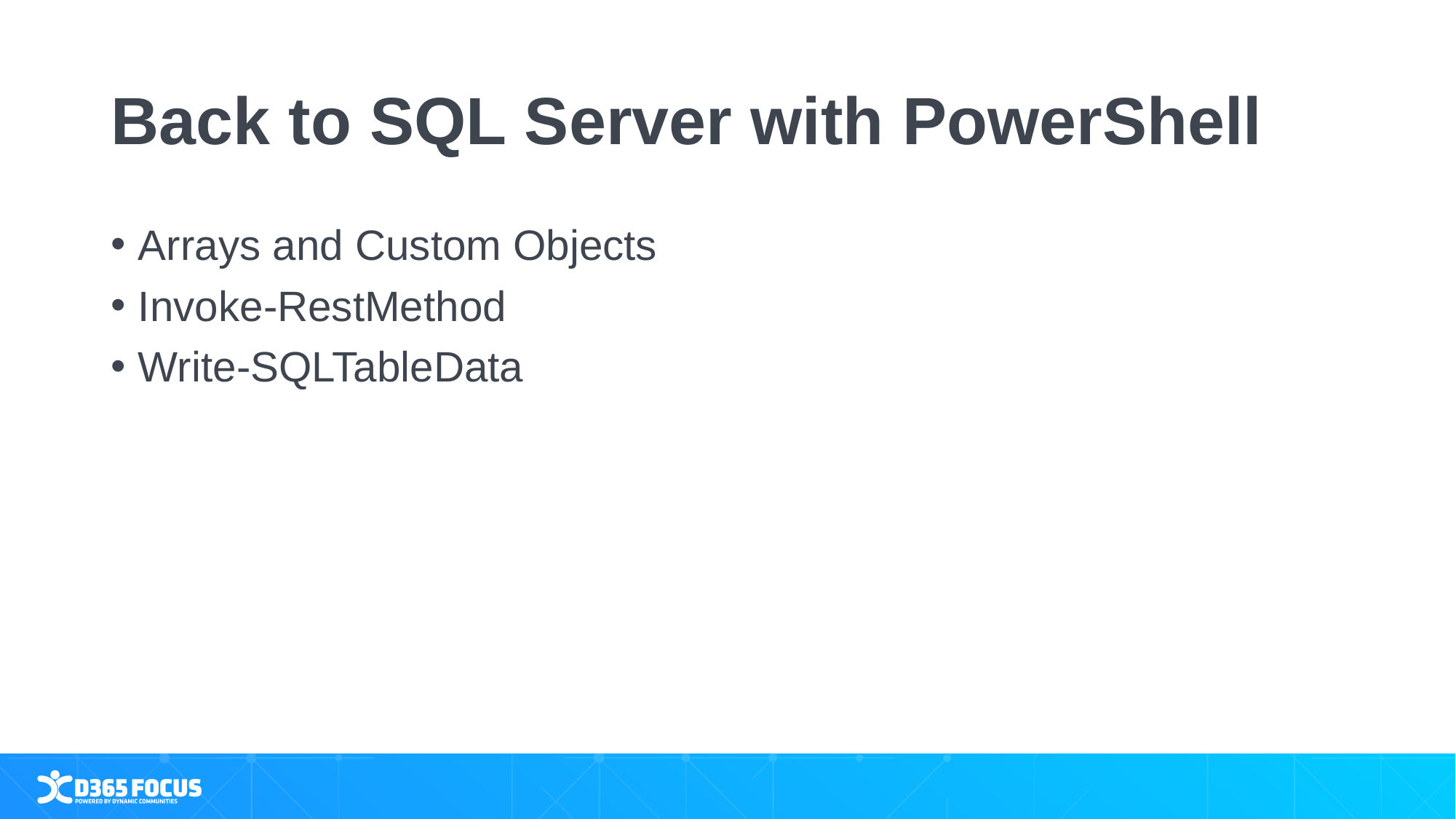

# Back to SQL Server with PowerShell
Arrays and Custom Objects
Invoke-RestMethod
Write-SQLTableData